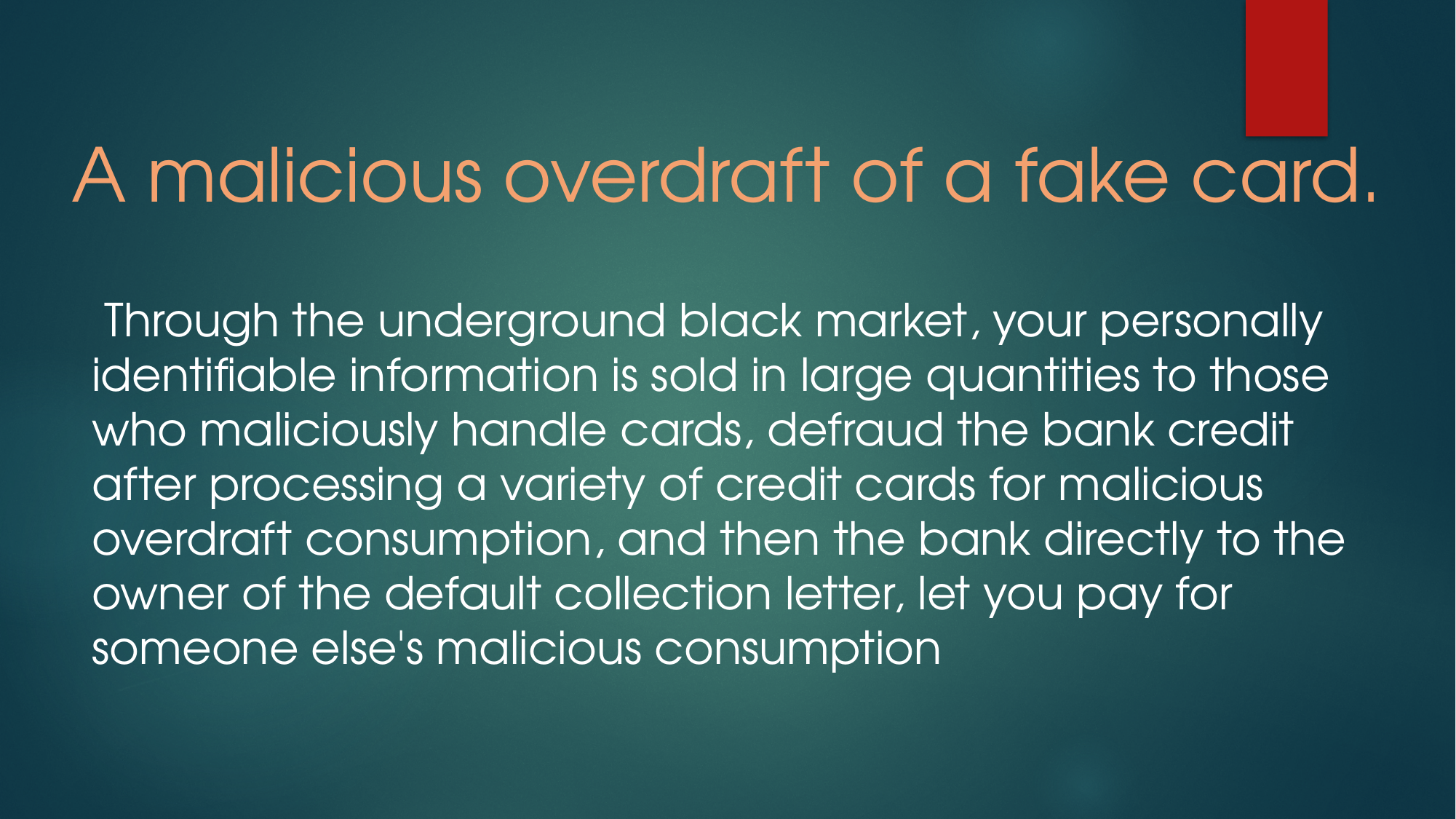

# A malicious overdraft of a fake card.
 Through the underground black market, your personally identifiable information is sold in large quantities to those who maliciously handle cards, defraud the bank credit after processing a variety of credit cards for malicious overdraft consumption, and then the bank directly to the owner of the default collection letter, let you pay for someone else's malicious consumption